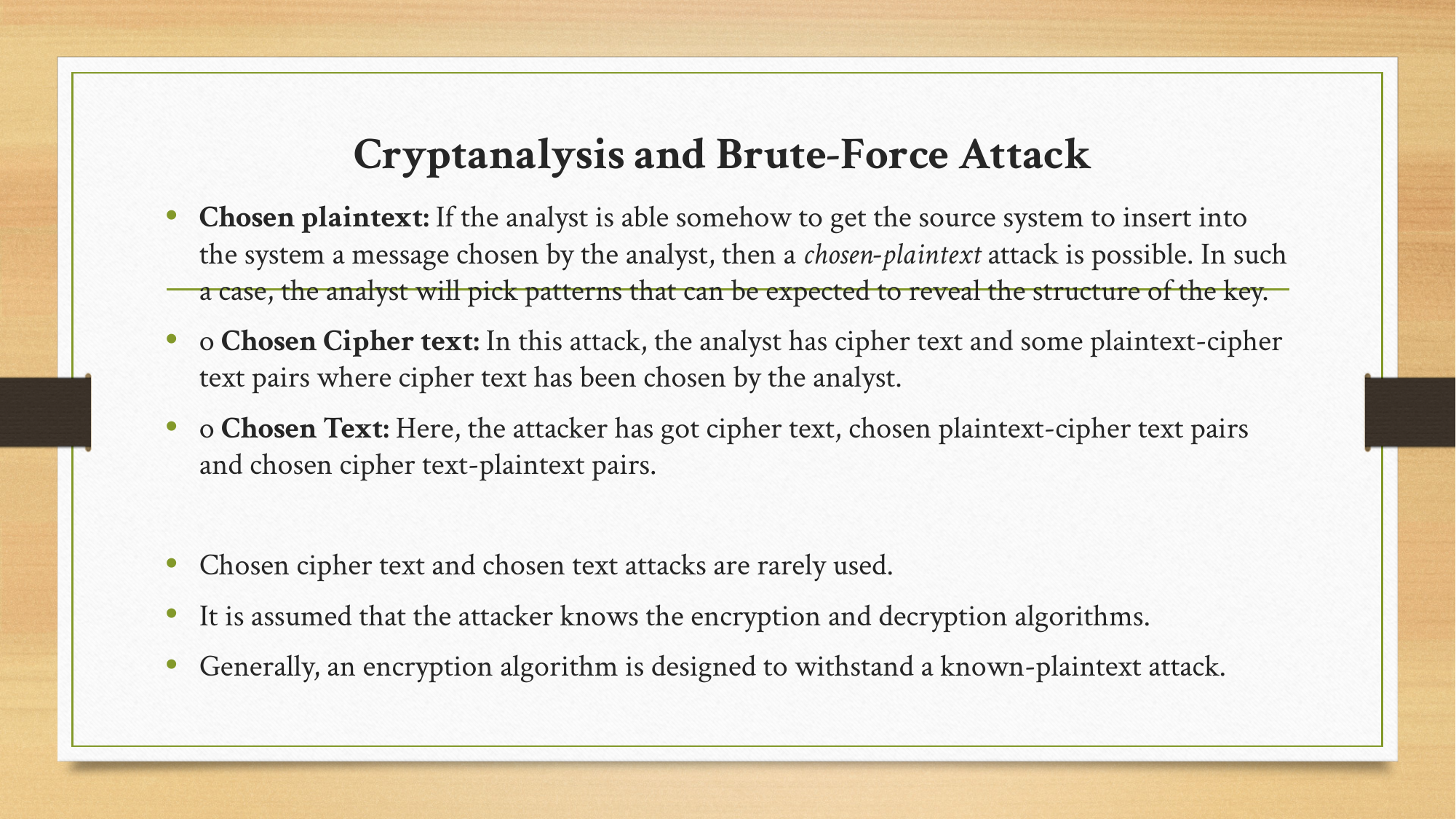

# Cryptanalysis and Brute-Force Attack
Chosen plaintext: If the analyst is able somehow to get the source system to insert into the system a message chosen by the analyst, then a chosen-plaintext attack is possible. In such a case, the analyst will pick patterns that can be expected to reveal the structure of the key.
o Chosen Cipher text: In this attack, the analyst has cipher text and some plaintext-cipher text pairs where cipher text has been chosen by the analyst.
o Chosen Text: Here, the attacker has got cipher text, chosen plaintext-cipher text pairs and chosen cipher text-plaintext pairs.

Chosen cipher text and chosen text attacks are rarely used.
It is assumed that the attacker knows the encryption and decryption algorithms.
Generally, an encryption algorithm is designed to withstand a known-plaintext attack.